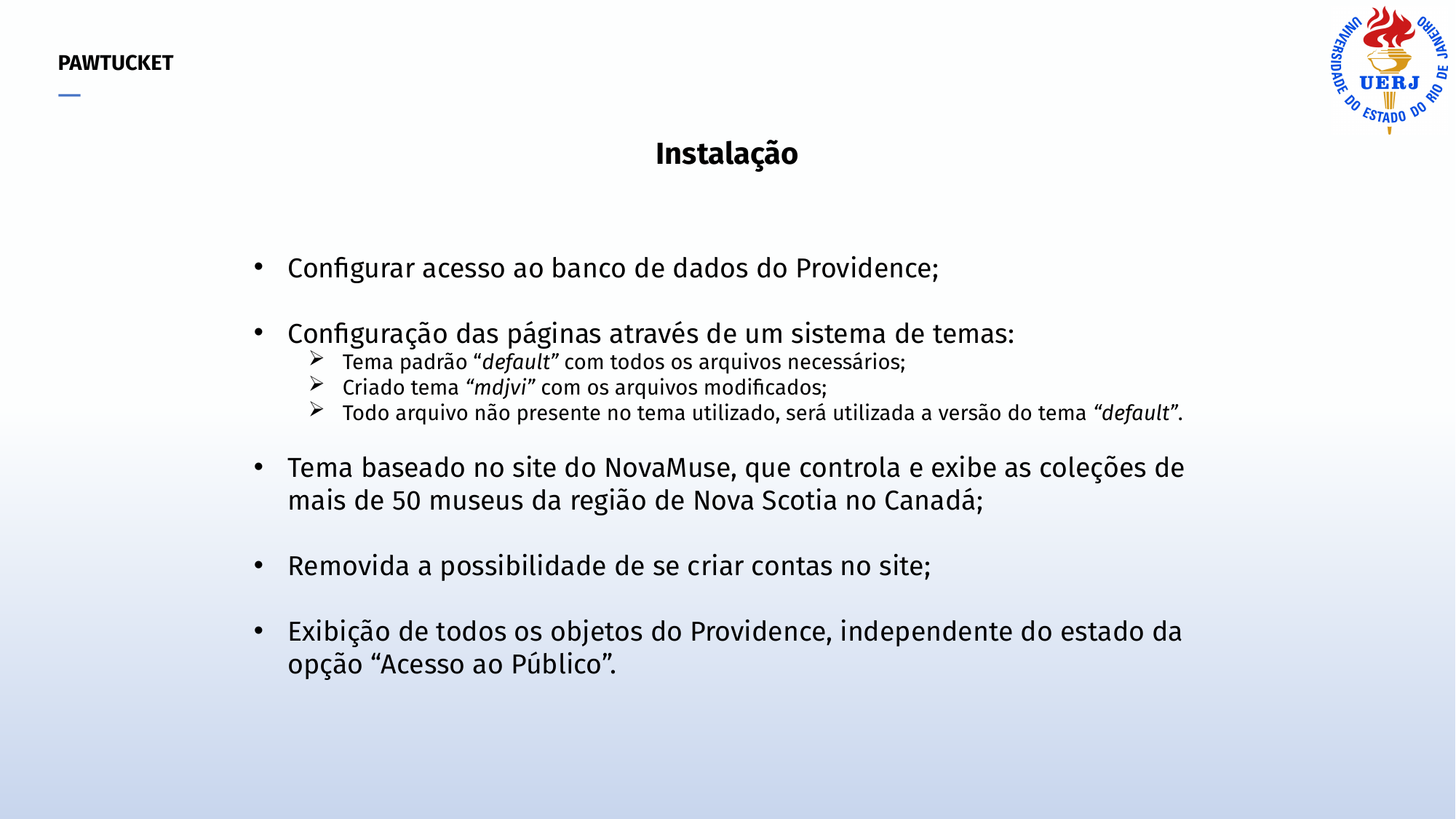

PAWTUCKET
—
Instalação
Configurar acesso ao banco de dados do Providence;

Configuração das páginas através de um sistema de temas:
Tema padrão “default” com todos os arquivos necessários;
Criado tema “mdjvi” com os arquivos modificados;
Todo arquivo não presente no tema utilizado, será utilizada a versão do tema “default”.

Tema baseado no site do NovaMuse, que controla e exibe as coleções de mais de 50 museus da região de Nova Scotia no Canadá;

Removida a possibilidade de se criar contas no site;

Exibição de todos os objetos do Providence, independente do estado da opção “Acesso ao Público”.